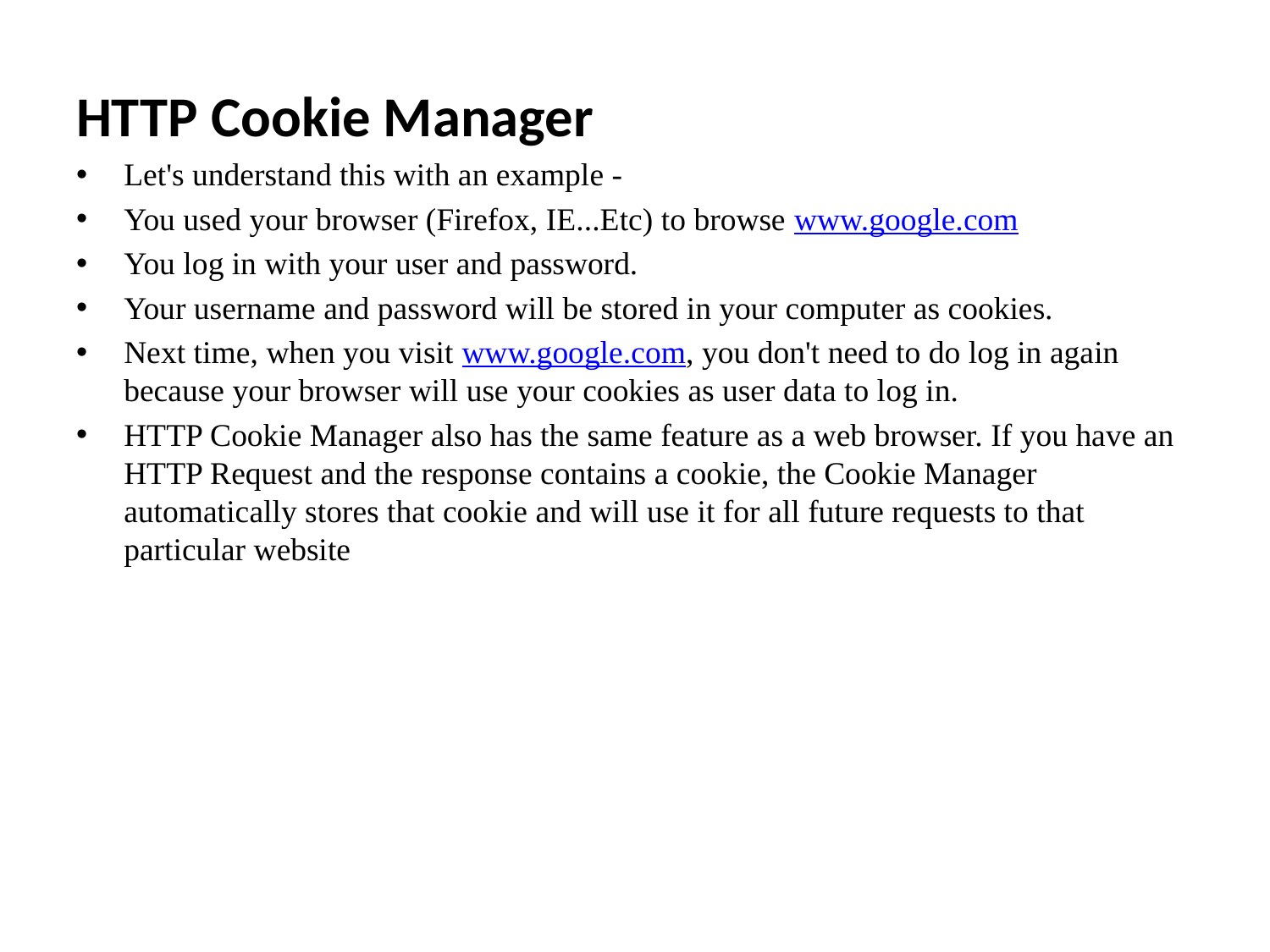

HTTP Cookie Manager
Let's understand this with an example -
You used your browser (Firefox, IE...Etc) to browse www.google.com
You log in with your user and password.
Your username and password will be stored in your computer as cookies.
Next time, when you visit www.google.com, you don't need to do log in again because your browser will use your cookies as user data to log in.
HTTP Cookie Manager also has the same feature as a web browser. If you have an HTTP Request and the response contains a cookie, the Cookie Manager automatically stores that cookie and will use it for all future requests to that particular website